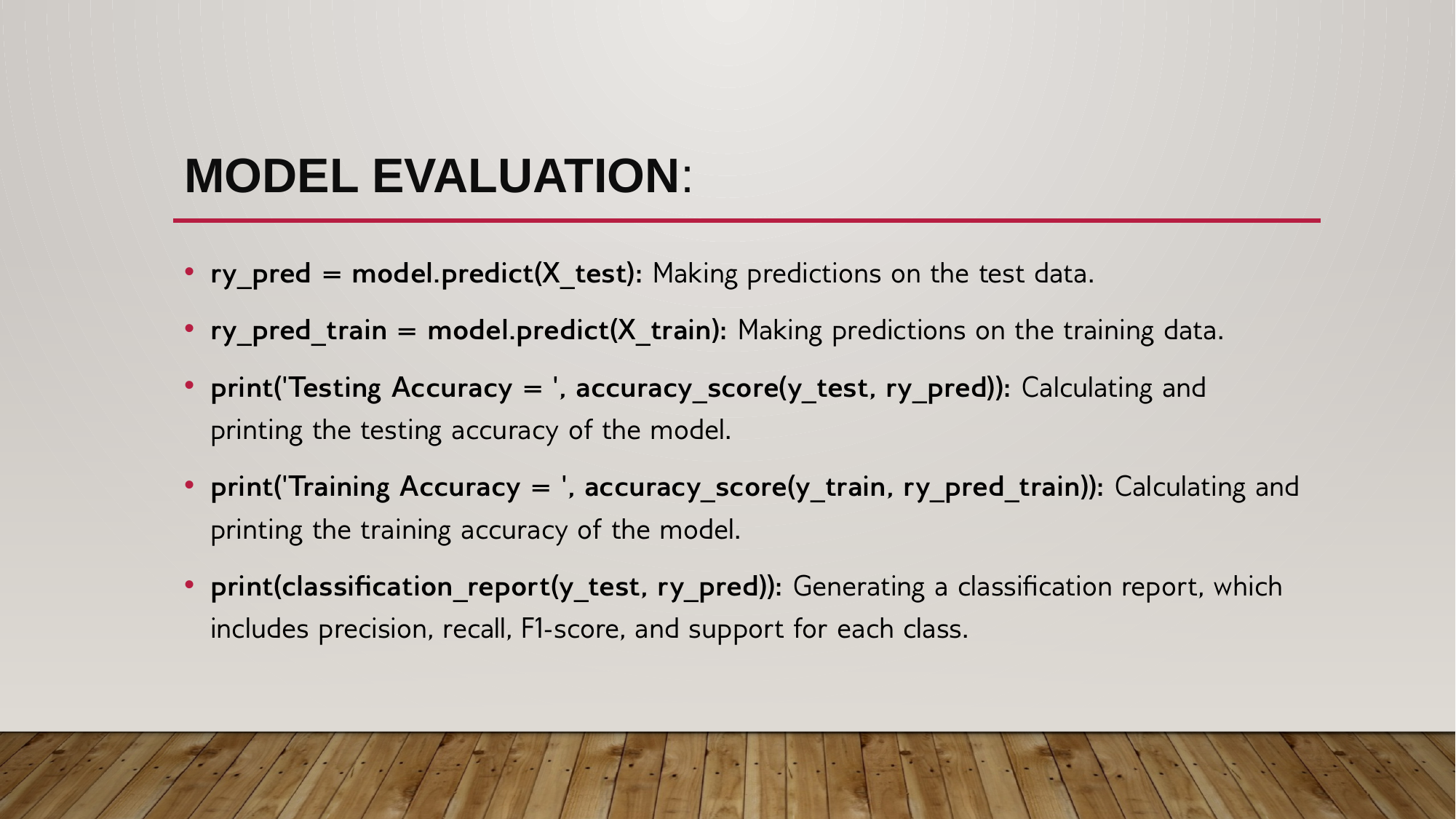

# Model Evaluation:
ry_pred = model.predict(X_test): Making predictions on the test data.
ry_pred_train = model.predict(X_train): Making predictions on the training data.
print('Testing Accuracy = ', accuracy_score(y_test, ry_pred)): Calculating and printing the testing accuracy of the model.
print('Training Accuracy = ', accuracy_score(y_train, ry_pred_train)): Calculating and printing the training accuracy of the model.
print(classification_report(y_test, ry_pred)): Generating a classification report, which includes precision, recall, F1-score, and support for each class.